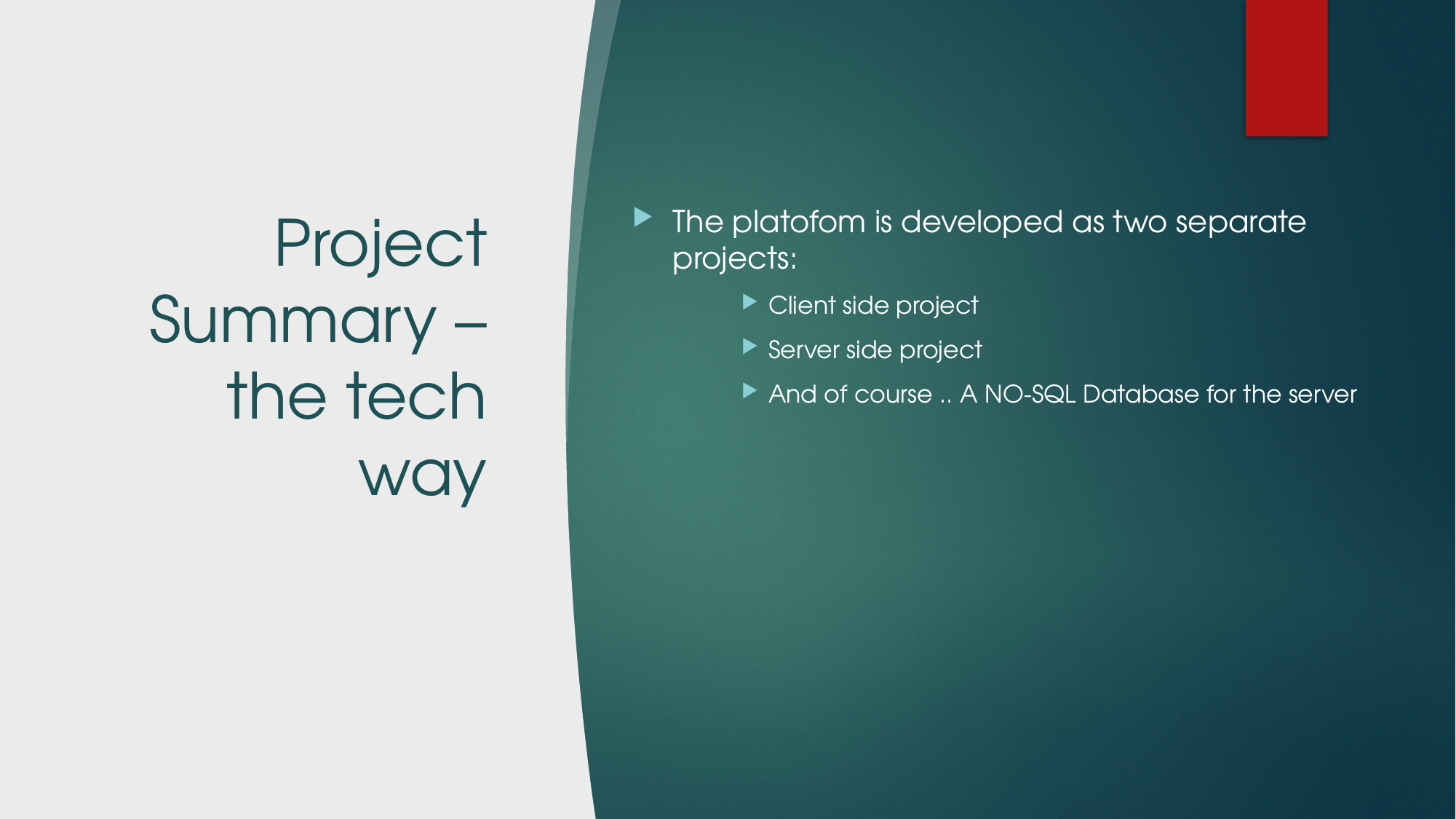

# Project Summary – the tech way
The platofom is developed as two separate projects:
Client side project
Server side project
And of course .. A NO-SQL Database for the server